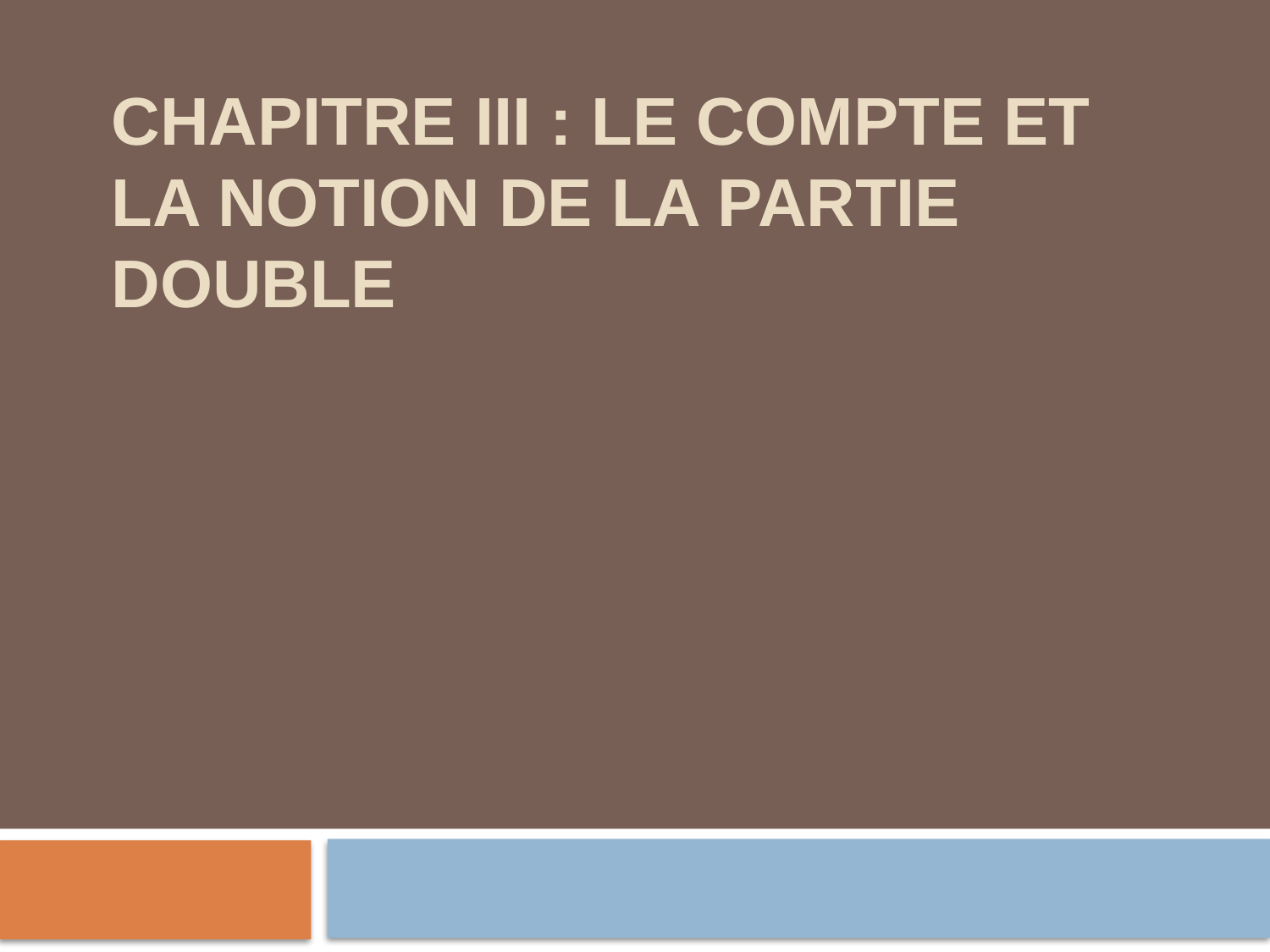

# Chapitre III : Le compte et la notion de la partie double